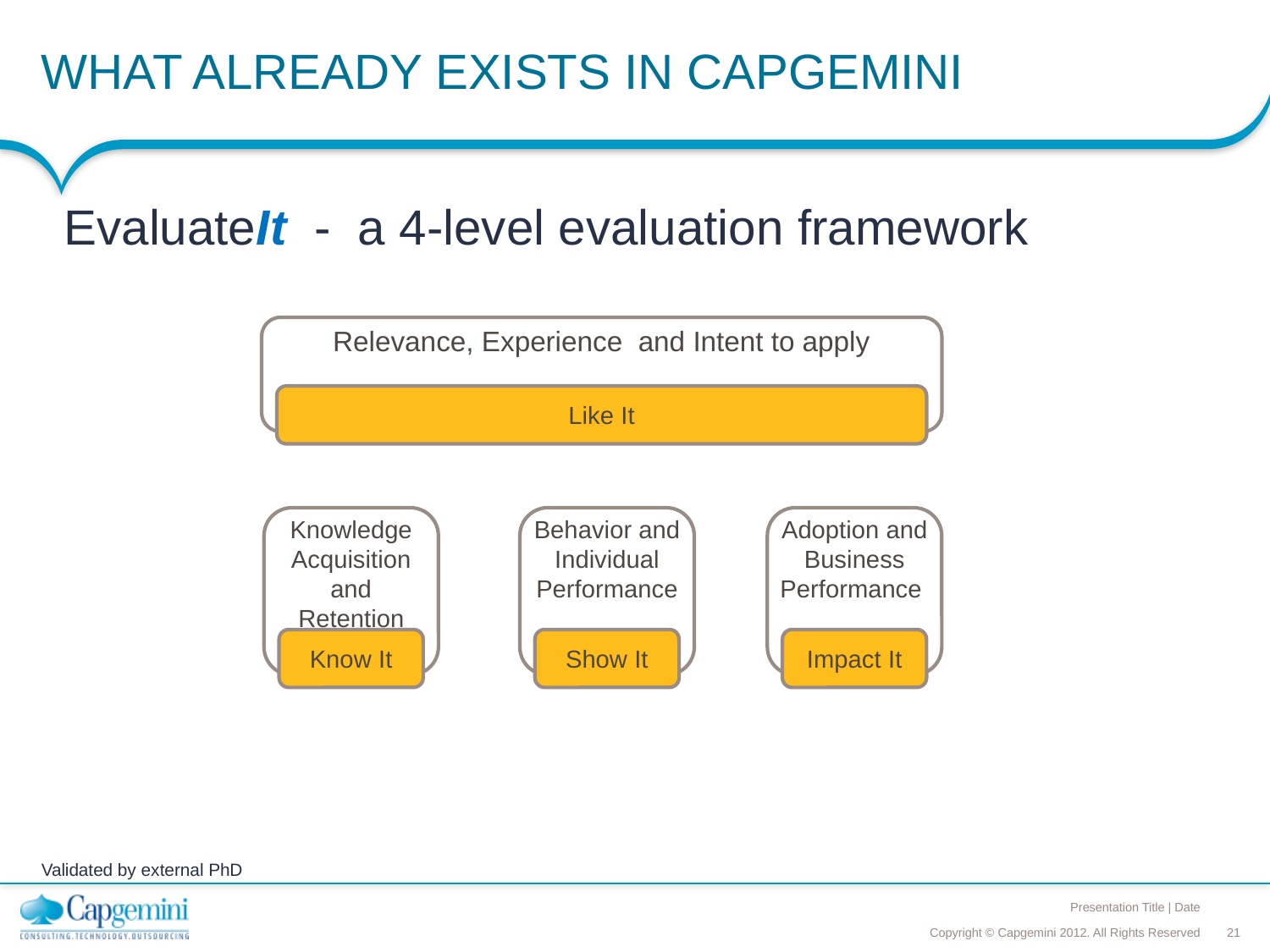

What already exists in capgemini
# EvaluateIt  -  a 4-level evaluation framework

Relevance, Experience  and Intent to apply
Like It

Behavior and Individual Performance

Adoption and Business Performance

Knowledge Acquisition and Retention
Know It
Show It
Impact It
Validated by external PhD